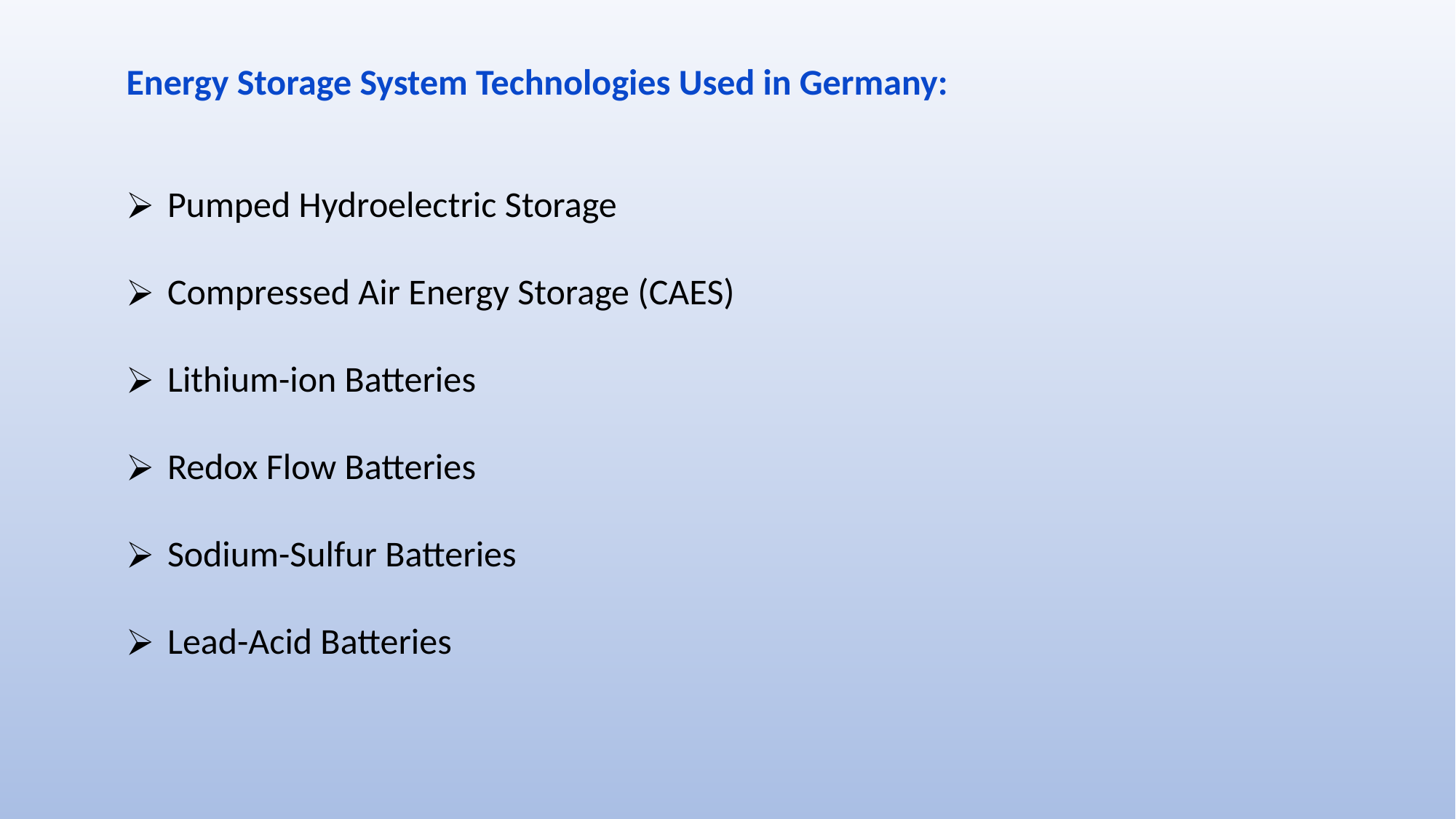

Energy Storage System Technologies Used in Germany:
Pumped Hydroelectric Storage

Compressed Air Energy Storage (CAES)

Lithium-ion Batteries

Redox Flow Batteries

Sodium-Sulfur Batteries

Lead-Acid Batteries